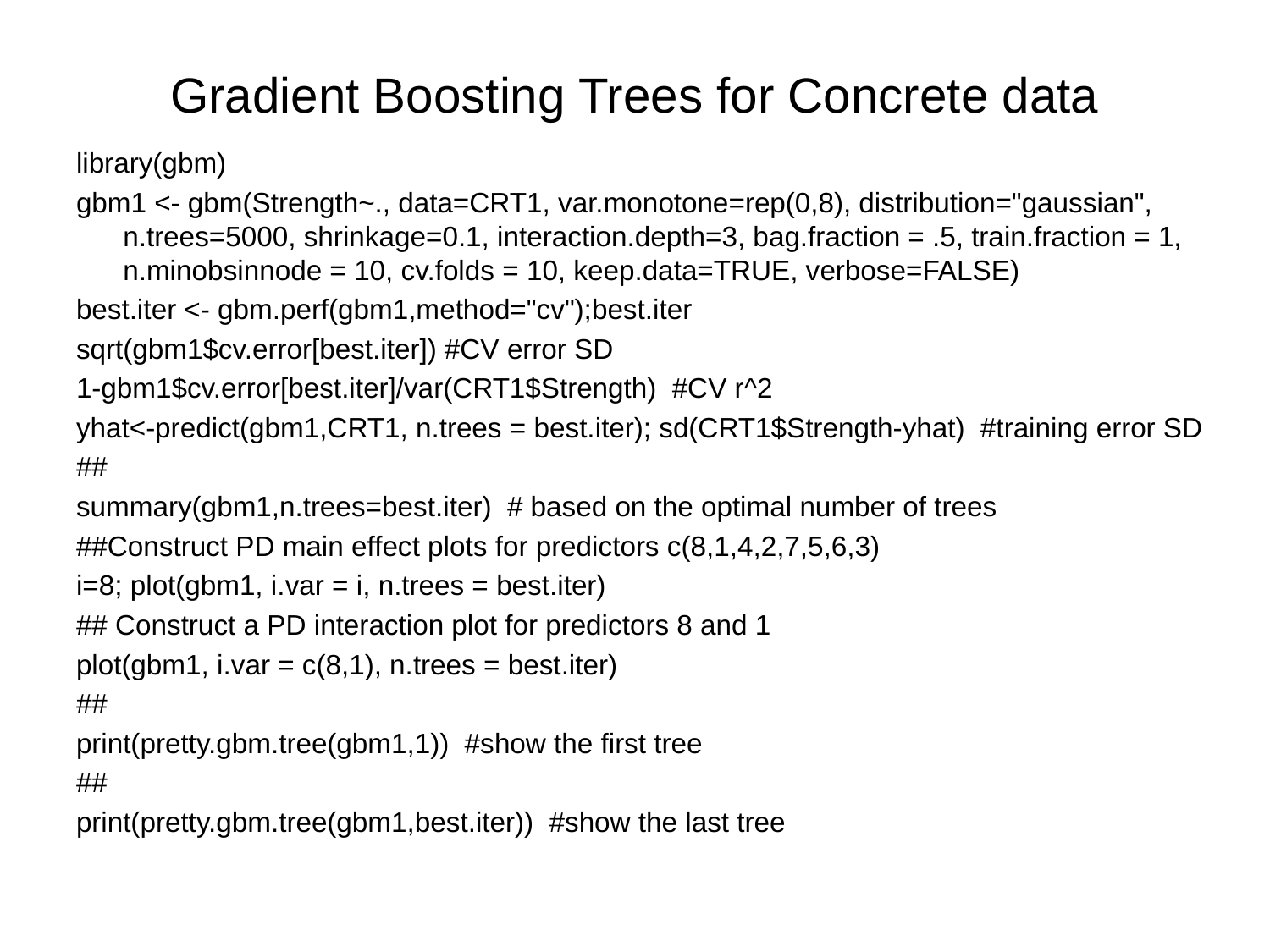

# Gradient Boosting Trees for Concrete data
library(gbm)
gbm1 <- gbm(Strength~., data=CRT1, var.monotone=rep(0,8), distribution="gaussian", n.trees=5000, shrinkage=0.1, interaction.depth=3, bag.fraction = .5, train.fraction = 1, n.minobsinnode = 10, cv.folds = 10, keep.data=TRUE, verbose=FALSE)
best.iter <- gbm.perf(gbm1,method="cv");best.iter
sqrt(gbm1$cv.error[best.iter]) #CV error SD
1-gbm1$cv.error[best.iter]/var(CRT1$Strength)  #CV r^2
yhat<-predict(gbm1,CRT1, n.trees = best.iter); sd(CRT1$Strength-yhat)  #training error SD
##
summary(gbm1,n.trees=best.iter)  # based on the optimal number of trees
##Construct PD main effect plots for predictors c(8,1,4,2,7,5,6,3)
i=8; plot(gbm1, i.var = i, n.trees = best.iter)
## Construct a PD interaction plot for predictors 8 and 1
plot(gbm1, i.var = c(8,1), n.trees = best.iter)
##
print(pretty.gbm.tree(gbm1,1))  #show the first tree
##
print(pretty.gbm.tree(gbm1,best.iter))  #show the last tree